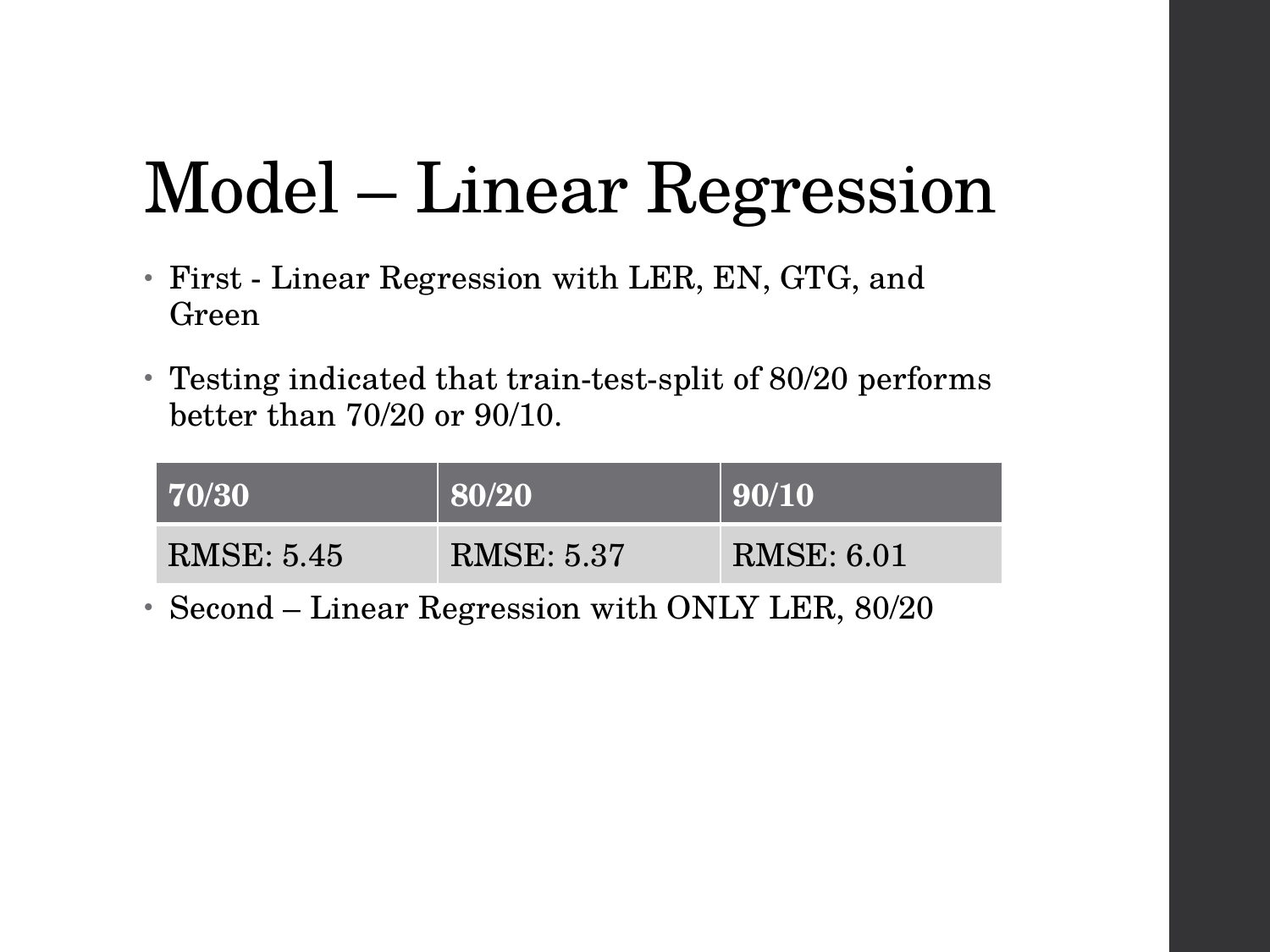

# Model – Linear Regression
First - Linear Regression with LER, EN, GTG, and Green
Testing indicated that train-test-split of 80/20 performs better than 70/20 or 90/10.

Second – Linear Regression with ONLY LER, 80/20
| 70/30 | 80/20 | 90/10 |
| --- | --- | --- |
| RMSE: 5.45 | RMSE: 5.37 | RMSE: 6.01 |